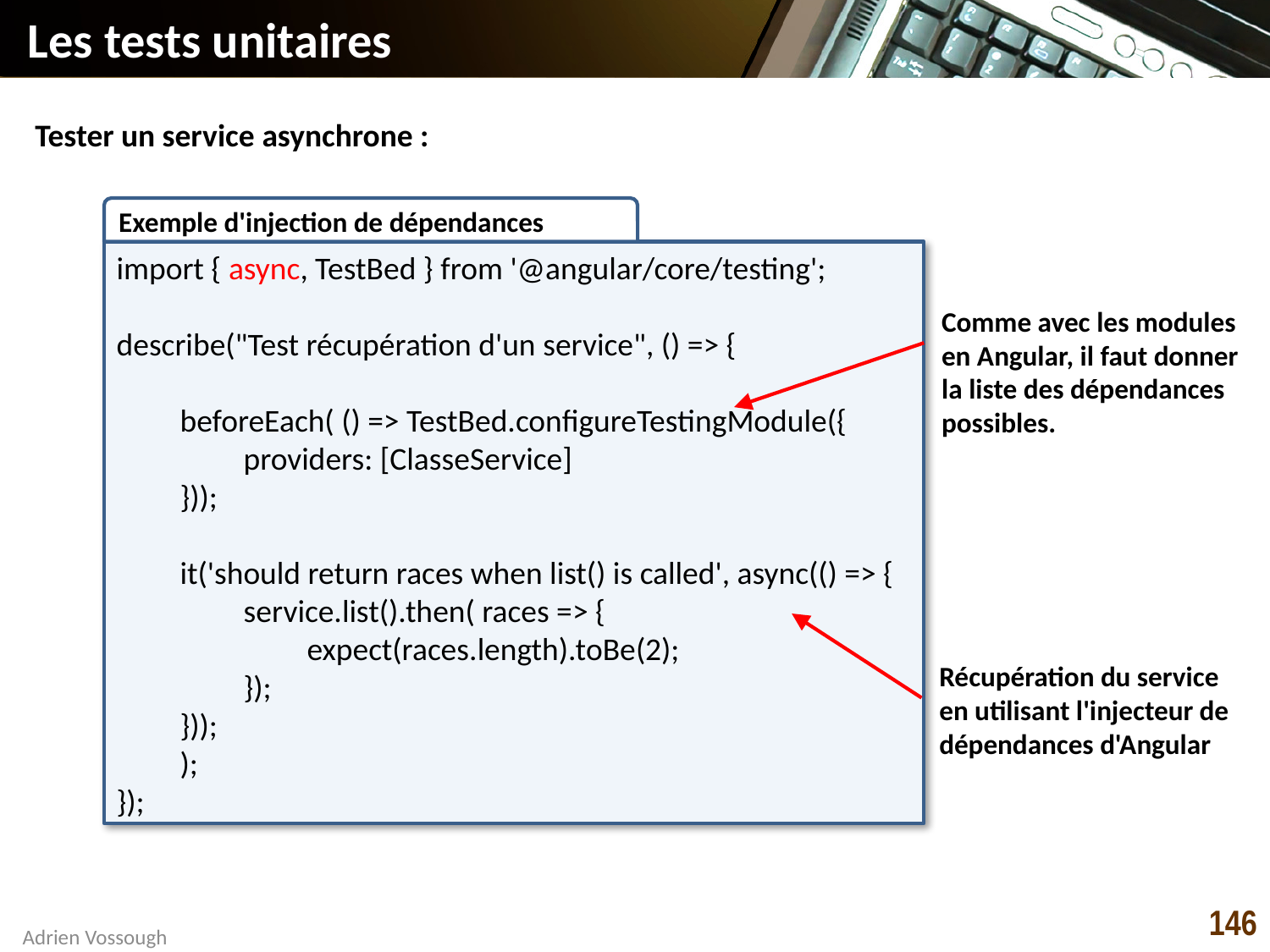

# Les tests unitaires
Tester un service asynchrone :
Exemple d'injection de dépendances
import { async, TestBed } from '@angular/core/testing';

describe("Test récupération d'un service", () => {

beforeEach( () => TestBed.configureTestingModule({
providers: [ClasseService]
}));

it('should return races when list() is called', async(() => {
service.list().then( races => {
expect(races.length).toBe(2);
});
}));
);
});
Comme avec les modules
en Angular, il faut donner
la liste des dépendances
possibles.
Récupération du service en utilisant l'injecteur de dépendances d'Angular
146
Adrien Vossough